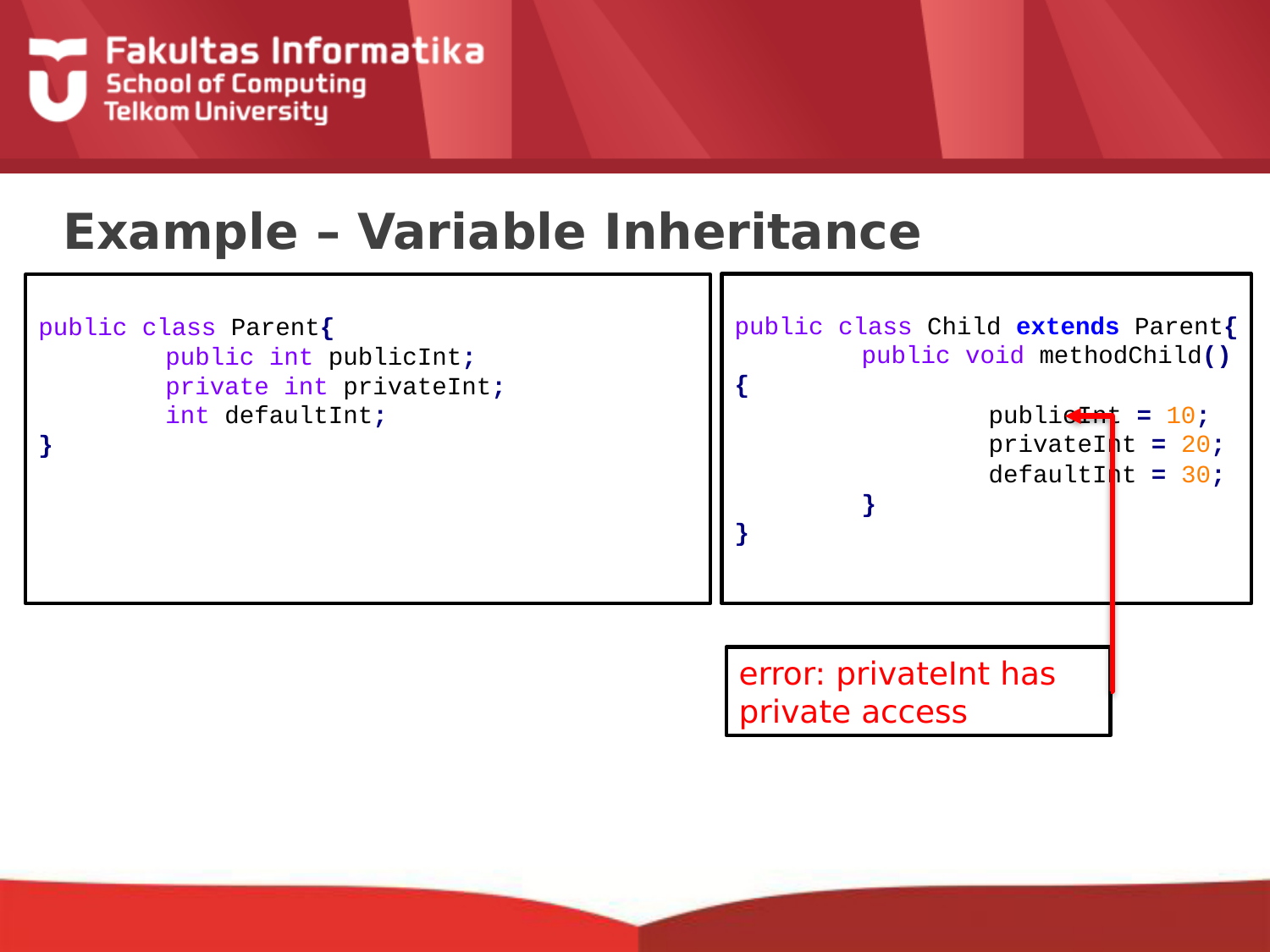

# Example – Variable Inheritance

public class Child extends Parent{
	public void methodChild(){
		publicInt = 10;
		privateInt = 20;
		defaultInt = 30;
	}
}

public class Parent{
	public int publicInt;
	private int privateInt;
	int defaultInt;
}
error: privateInt has private access